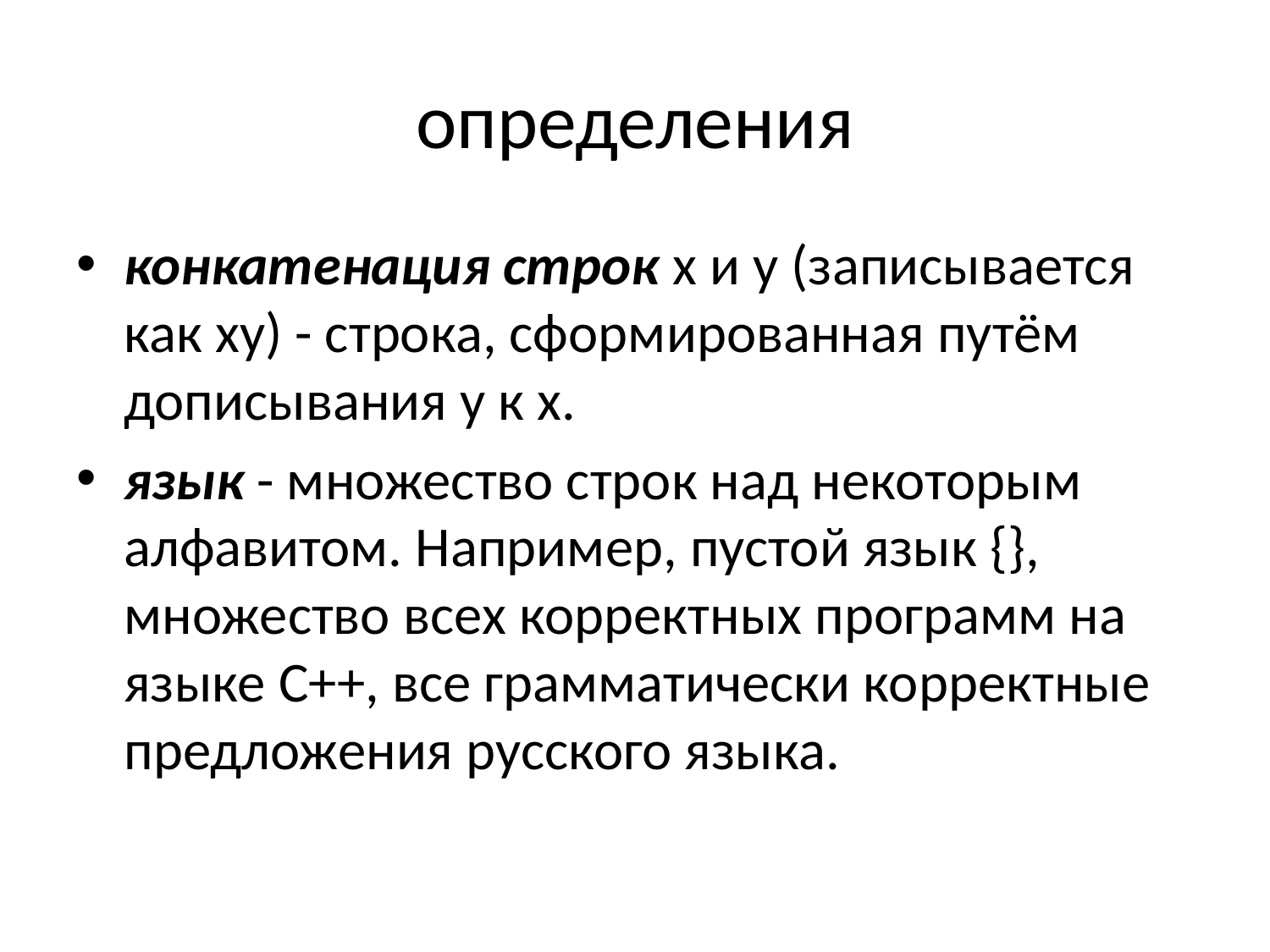

# определения
конкатенация строк x и y (записывается как xy) - строка, сформированная путём дописывания y к x.
язык - множество строк над некоторым алфавитом. Например, пустой язык {}, множество всех корректных программ на языке С++, все грамматически корректные предложения русского языка.